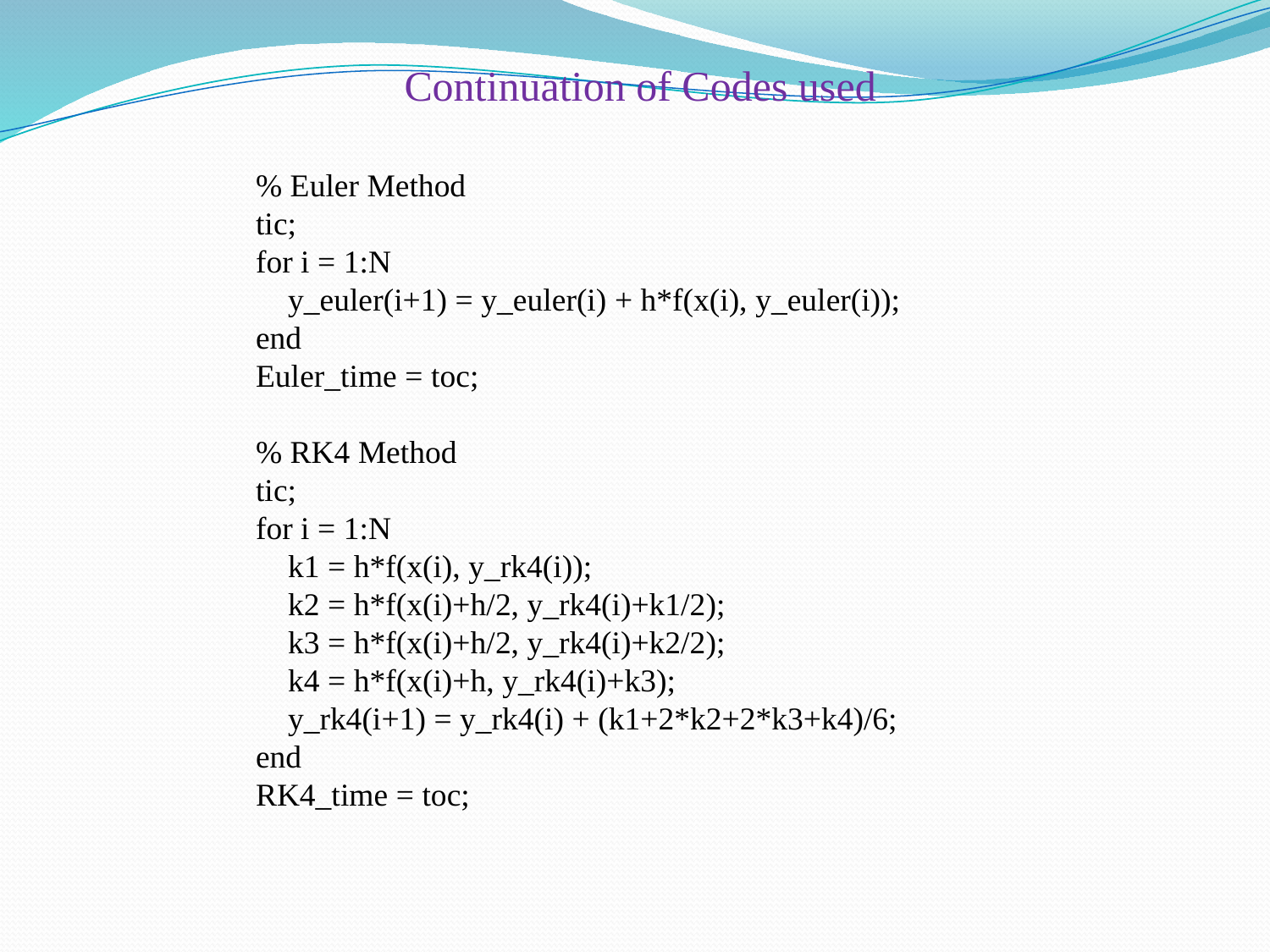

Continuation of Codes used
% Euler Method
tic;
for i = 1:N
    y_euler(i+1) = y_euler(i) + h*f(x(i), y_euler(i));
end
Euler_time = toc;

% RK4 Method
tic;
for i = 1:N
    k1 = h*f(x(i), y_rk4(i));
    k2 = h*f(x(i)+h/2, y_rk4(i)+k1/2);
    k3 = h*f(x(i)+h/2, y_rk4(i)+k2/2);
    k4 = h*f(x(i)+h, y_rk4(i)+k3);
    y_rk4(i+1) = y_rk4(i) + (k1+2*k2+2*k3+k4)/6;
end
RK4_time = toc;